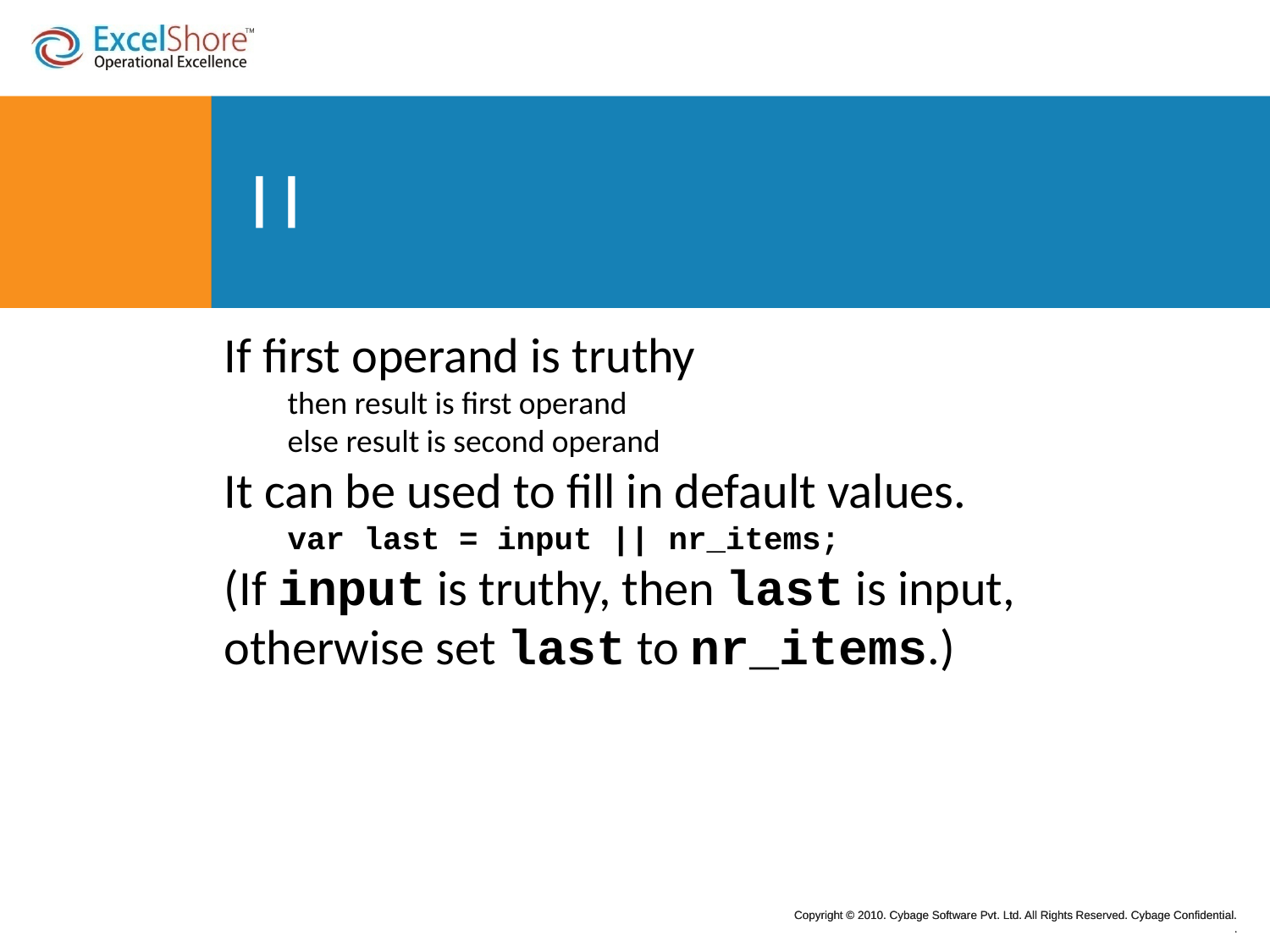

# ||
If first operand is truthy
then result is first operand
else result is second operand
It can be used to fill in default values.
var last = input || nr_items;
(If input is truthy, then last is input, otherwise set last to nr_items.)